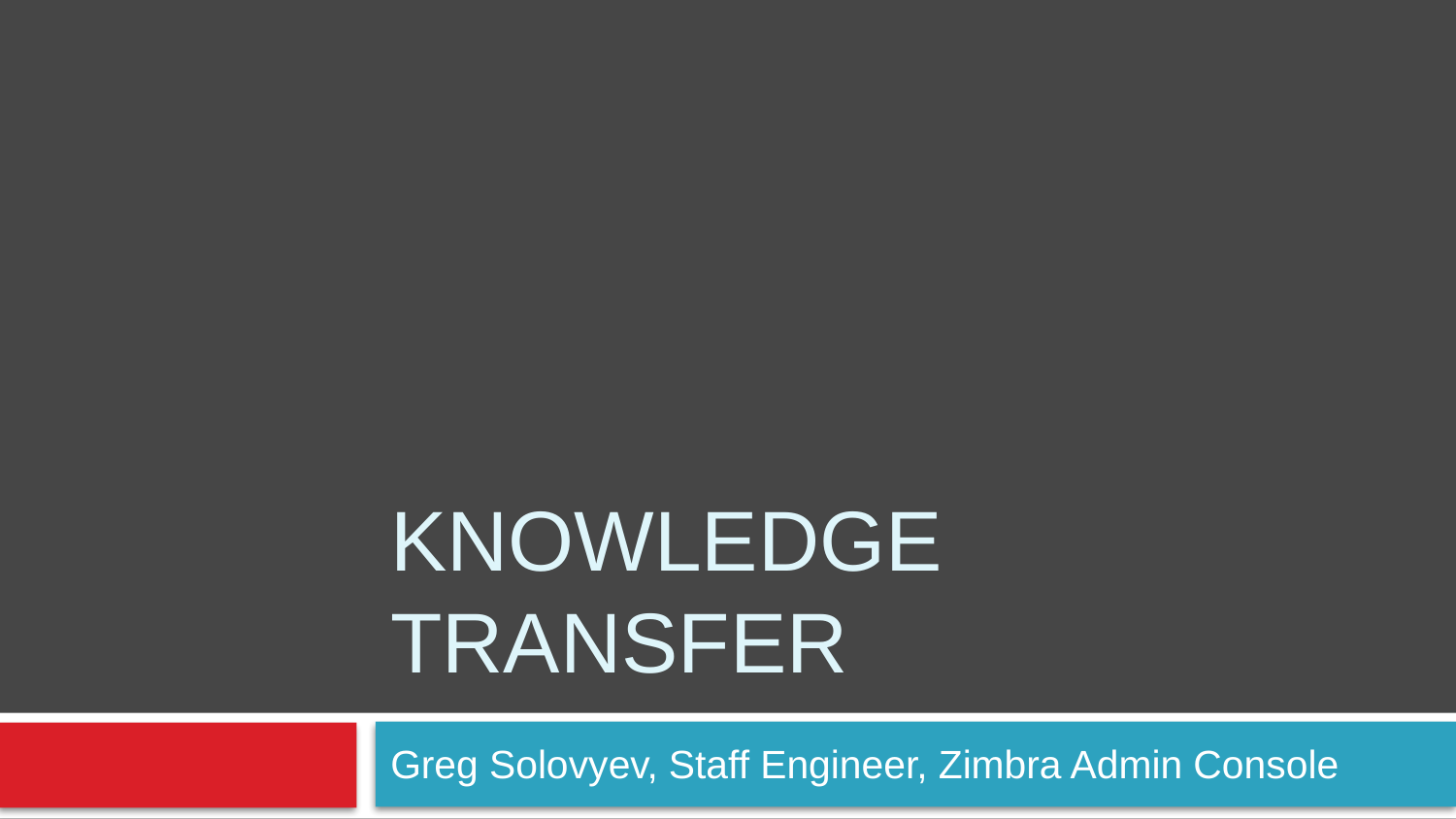

# Knowledge transfer
Greg Solovyev, Staff Engineer, Zimbra Admin Console